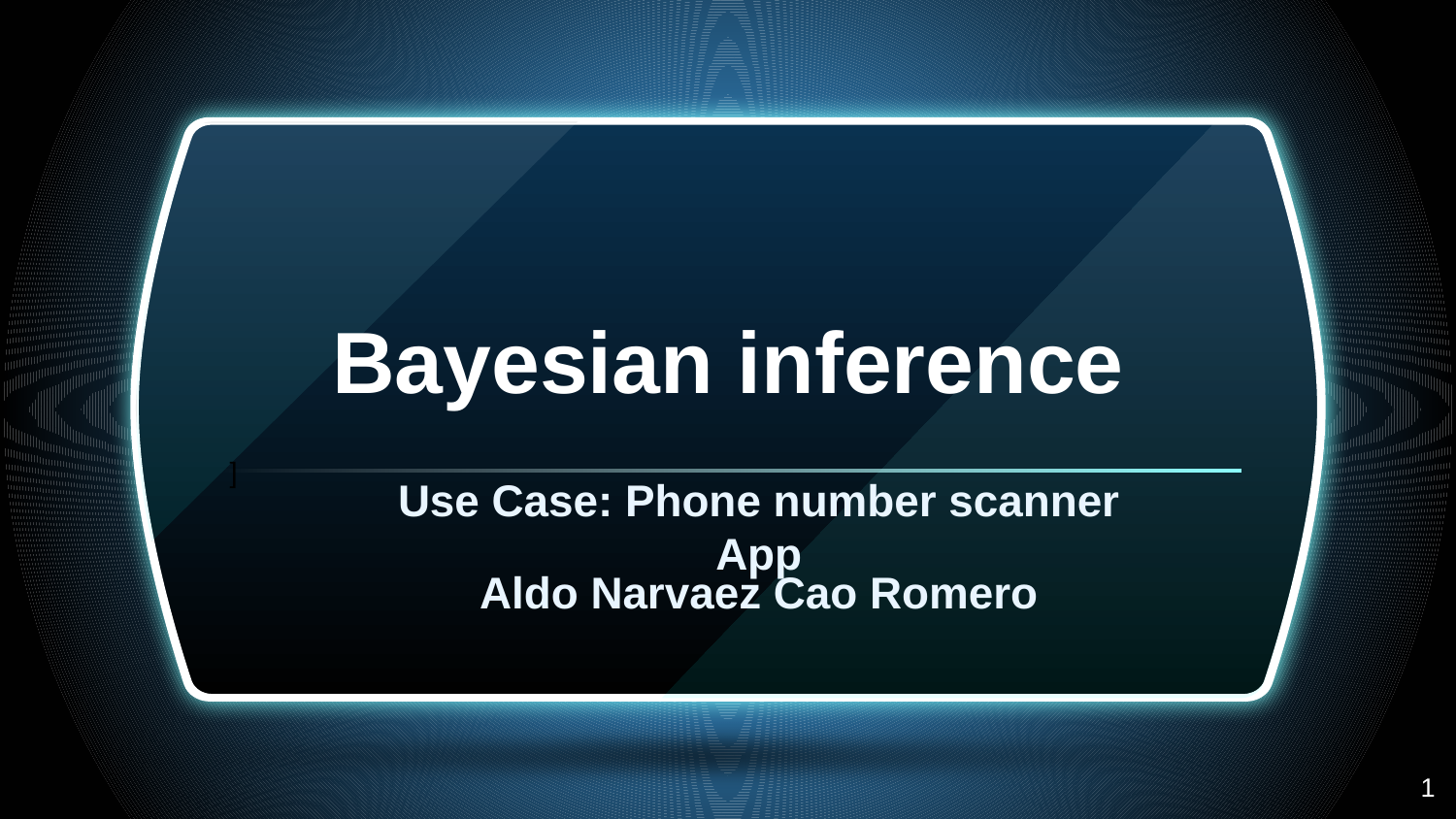

# Bayesian inference
]
Use Case: Phone number scanner App
Aldo Narvaez Cao Romero
1